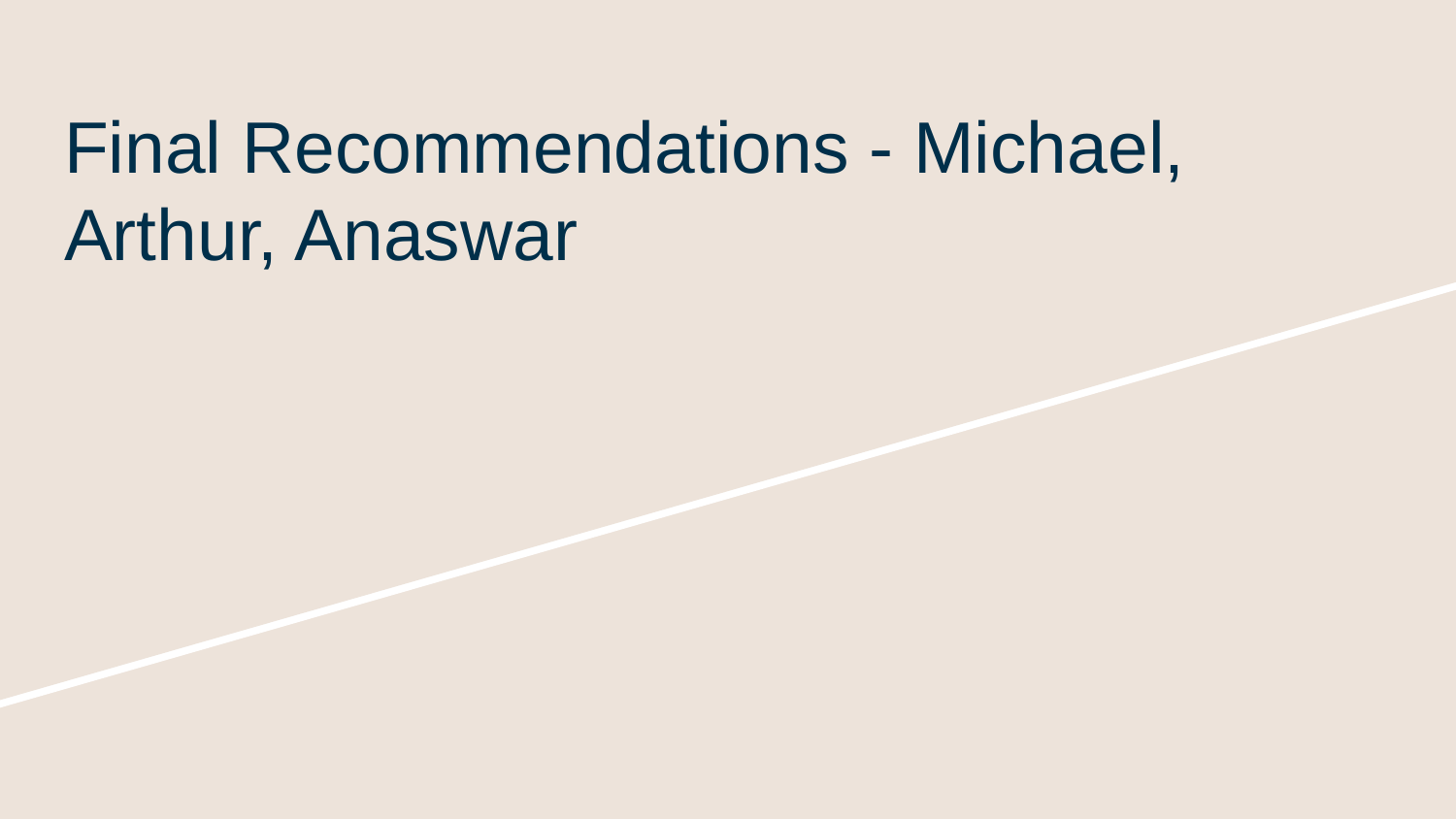

# Final Recommendations - Michael, Arthur, Anaswar